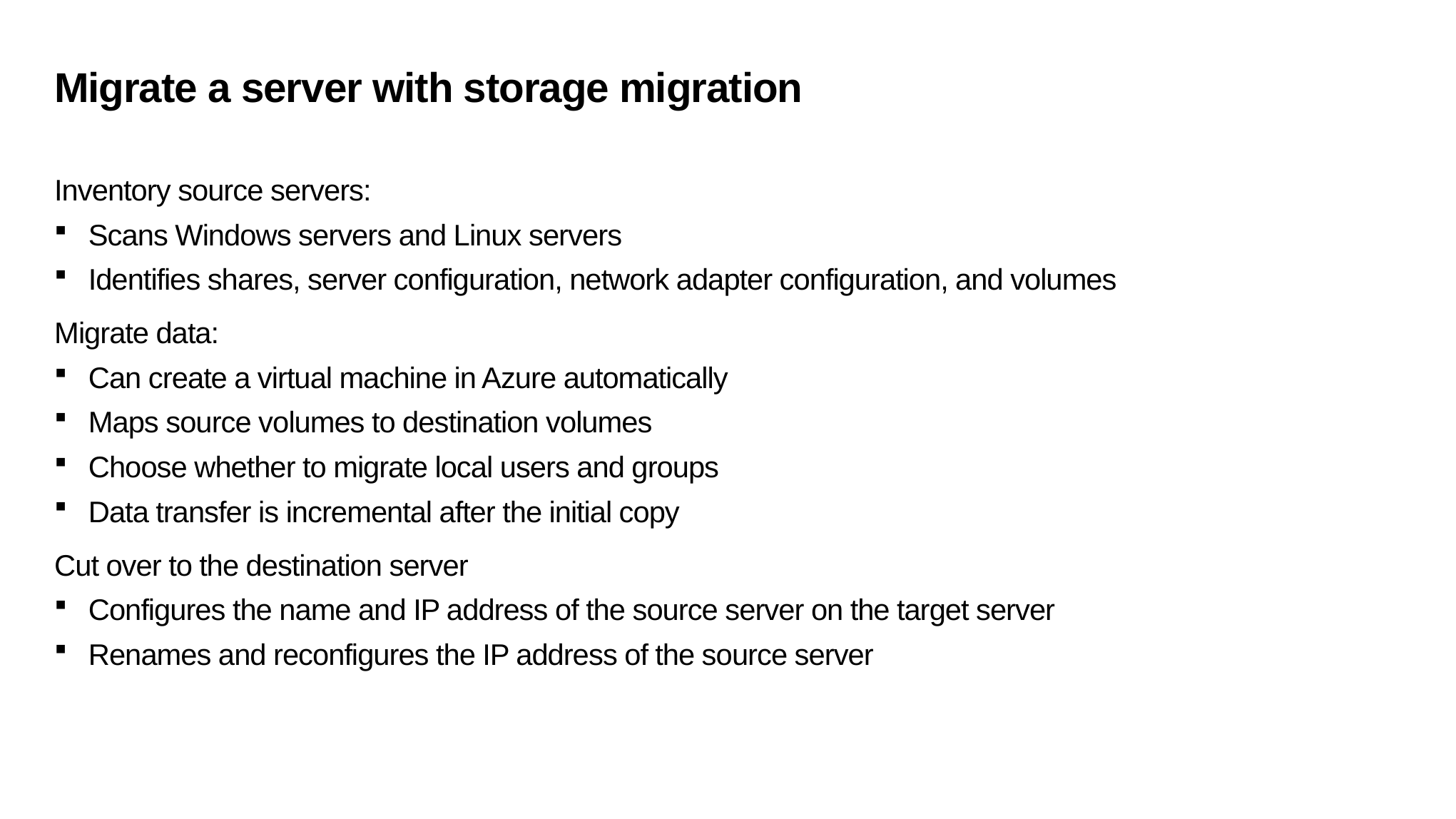

# Migrate a server with storage migration
Inventory source servers:
Scans Windows servers and Linux servers
Identifies shares, server configuration, network adapter configuration, and volumes
Migrate data:
Can create a virtual machine in Azure automatically
Maps source volumes to destination volumes
Choose whether to migrate local users and groups
Data transfer is incremental after the initial copy
Cut over to the destination server
Configures the name and IP address of the source server on the target server
Renames and reconfigures the IP address of the source server